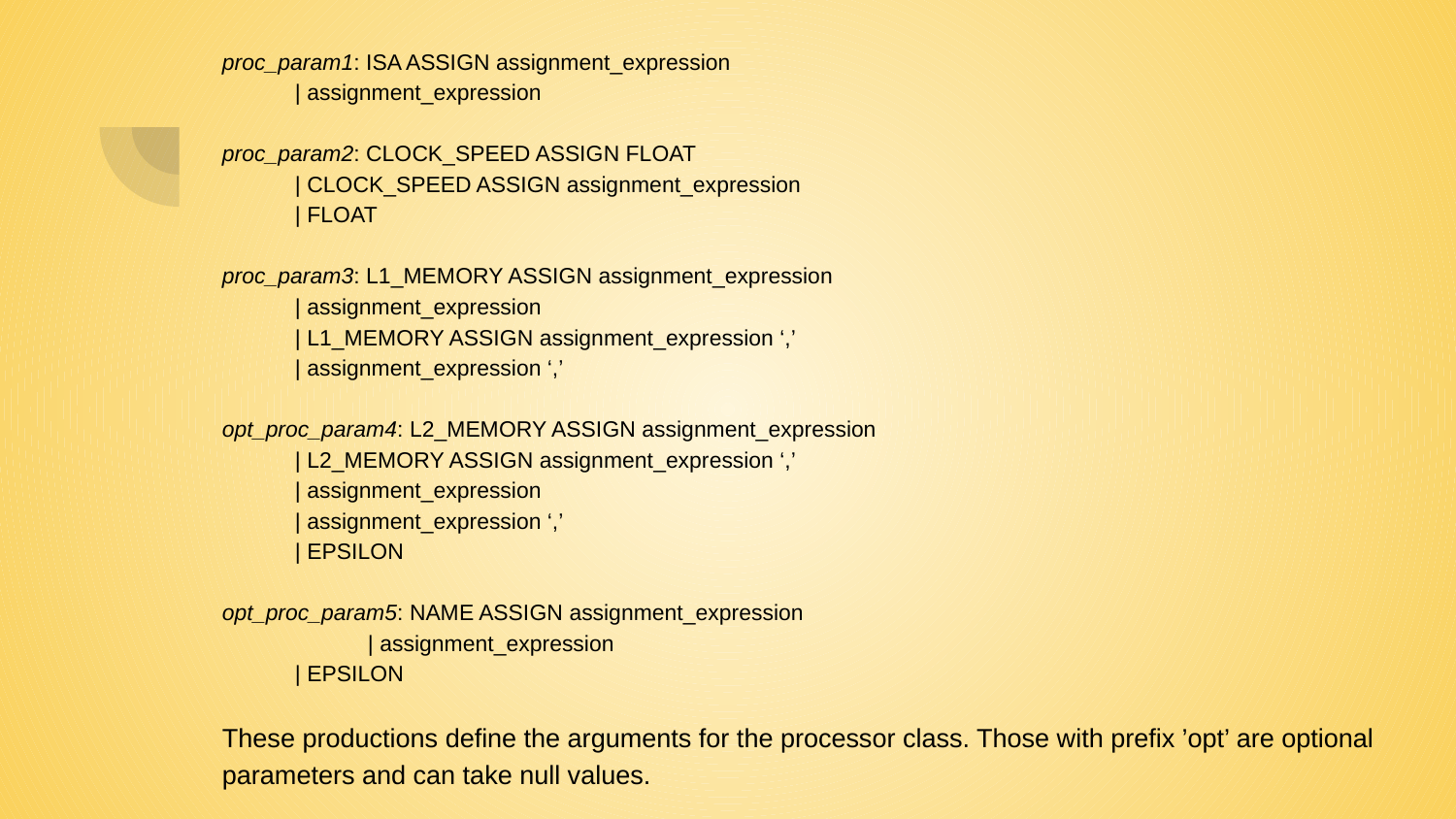

proc_param1: ISA ASSIGN assignment_expression
| assignment_expression

proc_param2: CLOCK_SPEED ASSIGN FLOAT
| CLOCK_SPEED ASSIGN assignment_expression
| FLOAT

proc_param3: L1_MEMORY ASSIGN assignment_expression
| assignment_expression
| L1_MEMORY ASSIGN assignment_expression ‘,’
| assignment_expression ‘,’

opt_proc_param4: L2_MEMORY ASSIGN assignment_expression
| L2_MEMORY ASSIGN assignment_expression ‘,’
| assignment_expression
| assignment_expression ‘,’
| EPSILON

opt_proc_param5: NAME ASSIGN assignment_expression
	| assignment_expression
| EPSILON

These productions define the arguments for the processor class. Those with prefix ’opt’ are optional parameters and can take null values.